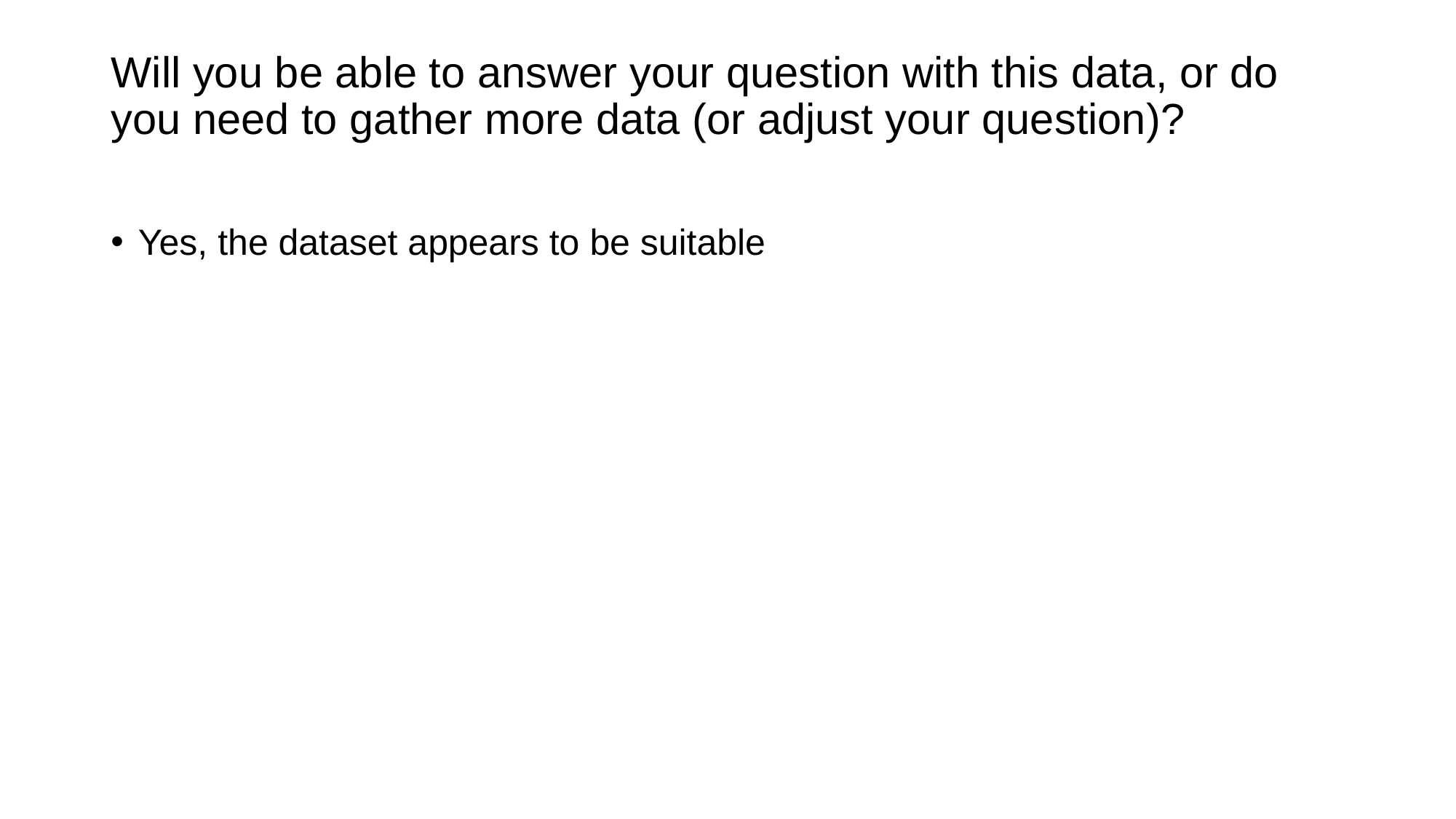

# Will you be able to answer your question with this data, or do you need to gather more data (or adjust your question)?
Yes, the dataset appears to be suitable